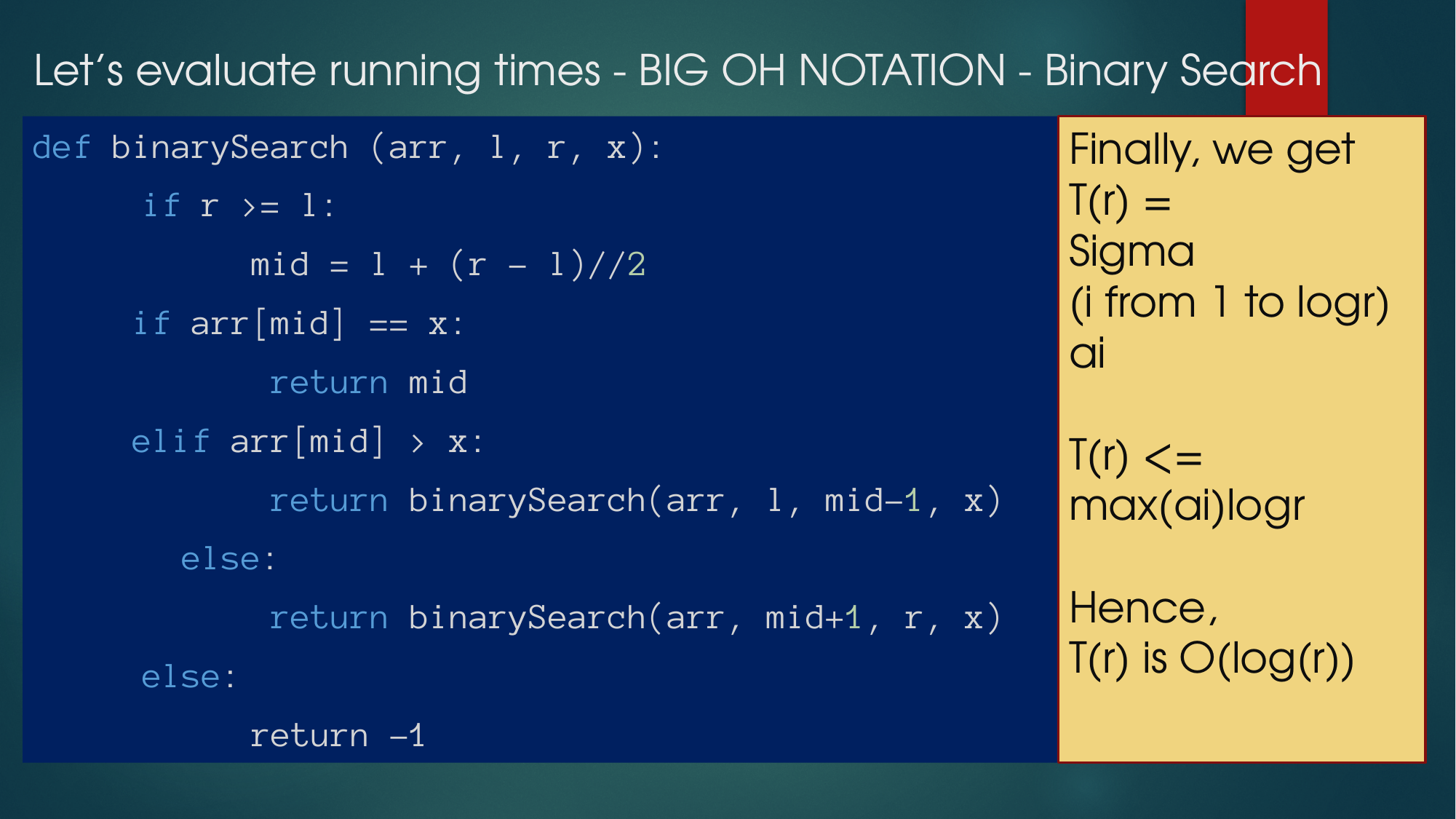

# Let’s evaluate running times - BIG OH NOTATION - Binary Search
def binarySearch (arr, l, r, x):
 	if r >= l:
		mid = l + (r - l)//2
     if arr[mid] == x:
            return mid
     elif arr[mid] > x:
            return binarySearch(arr, l, mid-1, x)
  	  else:
            return binarySearch(arr, mid+1, r, x)
	else:
		return -1

Finally, we get
T(r) =
Sigma
(i from 1 to logr)
ai

T(r) <= max(ai)logr

Hence,
T(r) is O(log(r))